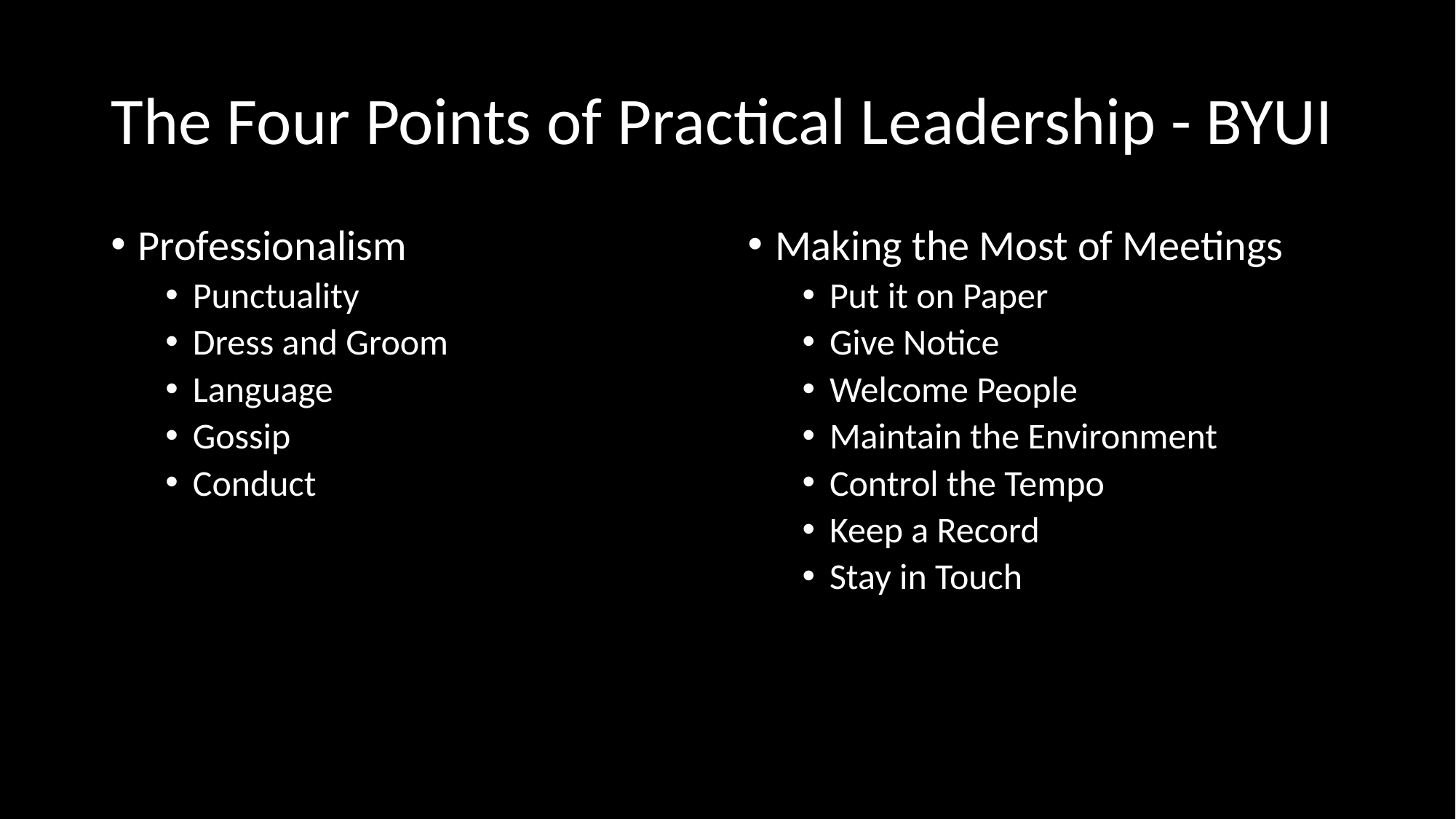

# The Four Points of Practical Leadership - BYUI
Professionalism
Punctuality
Dress and Groom
Language
Gossip
Conduct
Making the Most of Meetings
Put it on Paper
Give Notice
Welcome People
Maintain the Environment
Control the Tempo
Keep a Record
Stay in Touch